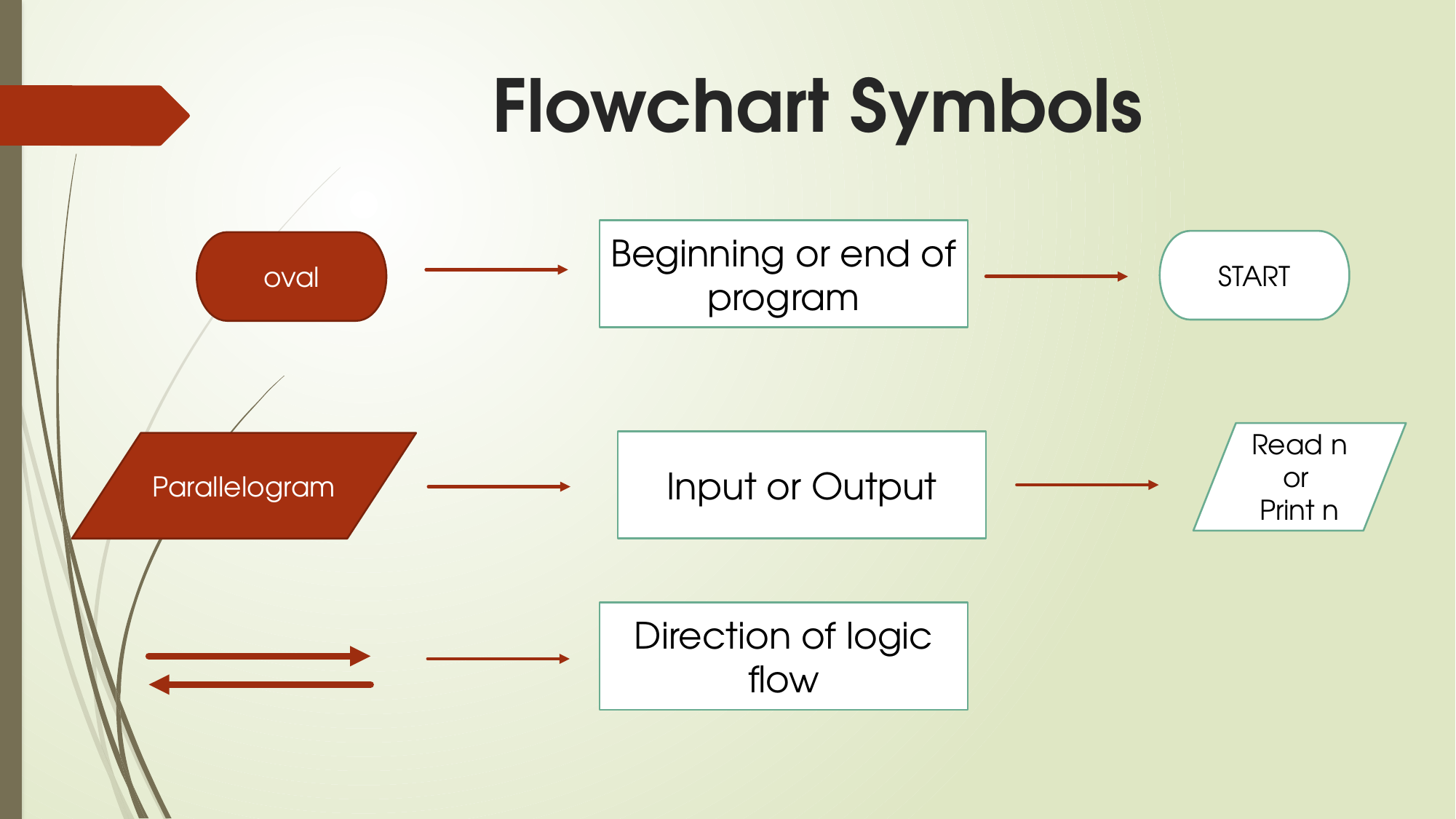

# Flowchart Symbols
Beginning or end of program
START
oval
Read n
or
Print n
Input or Output
Parallelogram
Direction of logic flow